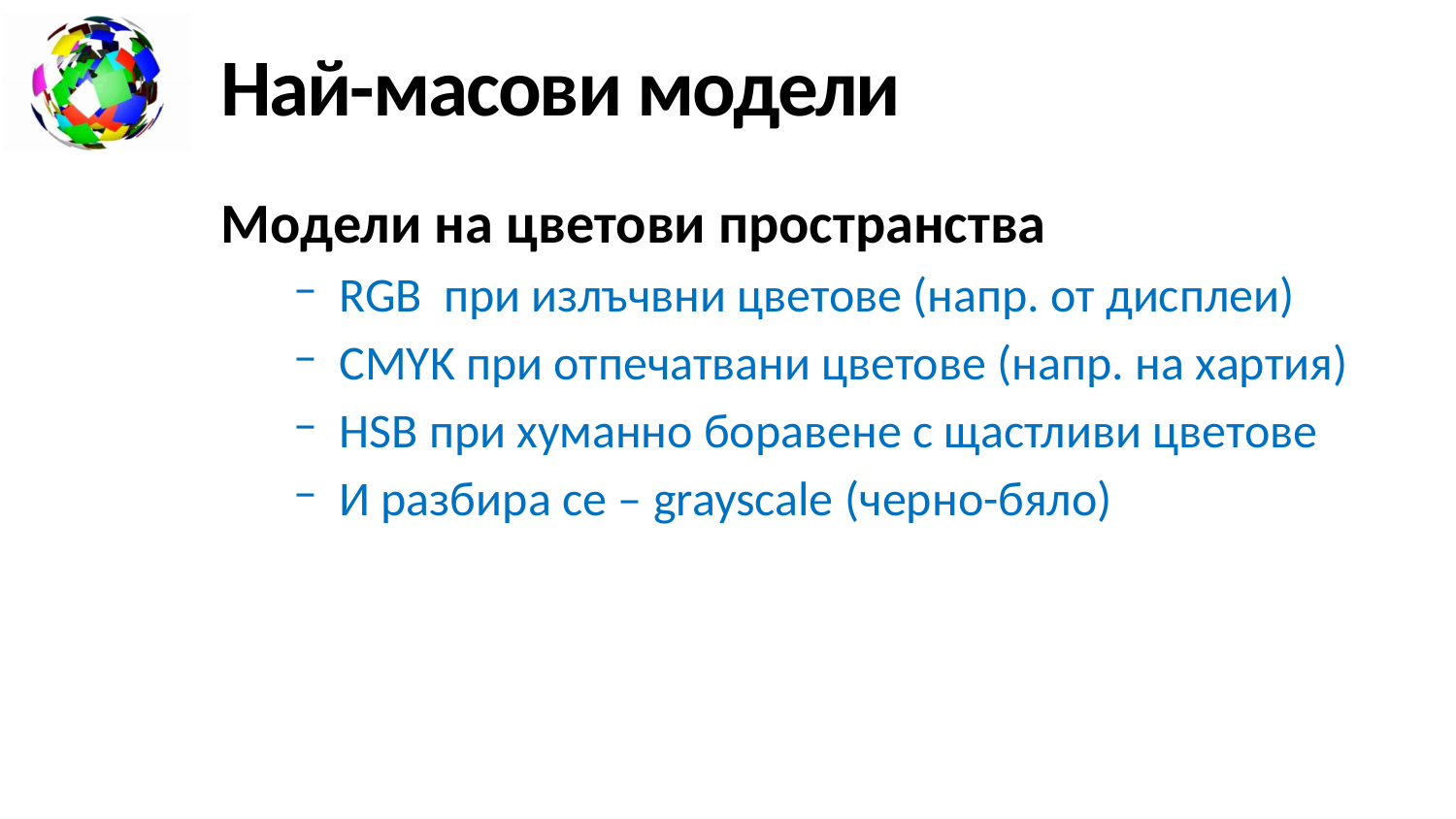

# Най-масови модели
Модели на цветови пространства
RGB  при излъчвни цветове (напр. от дисплеи)
CMYK при отпечатвани цветове (напр. на хартия)
HSB при хуманно боравене с щастливи цветове
И разбира се – grayscale (черно-бяло)